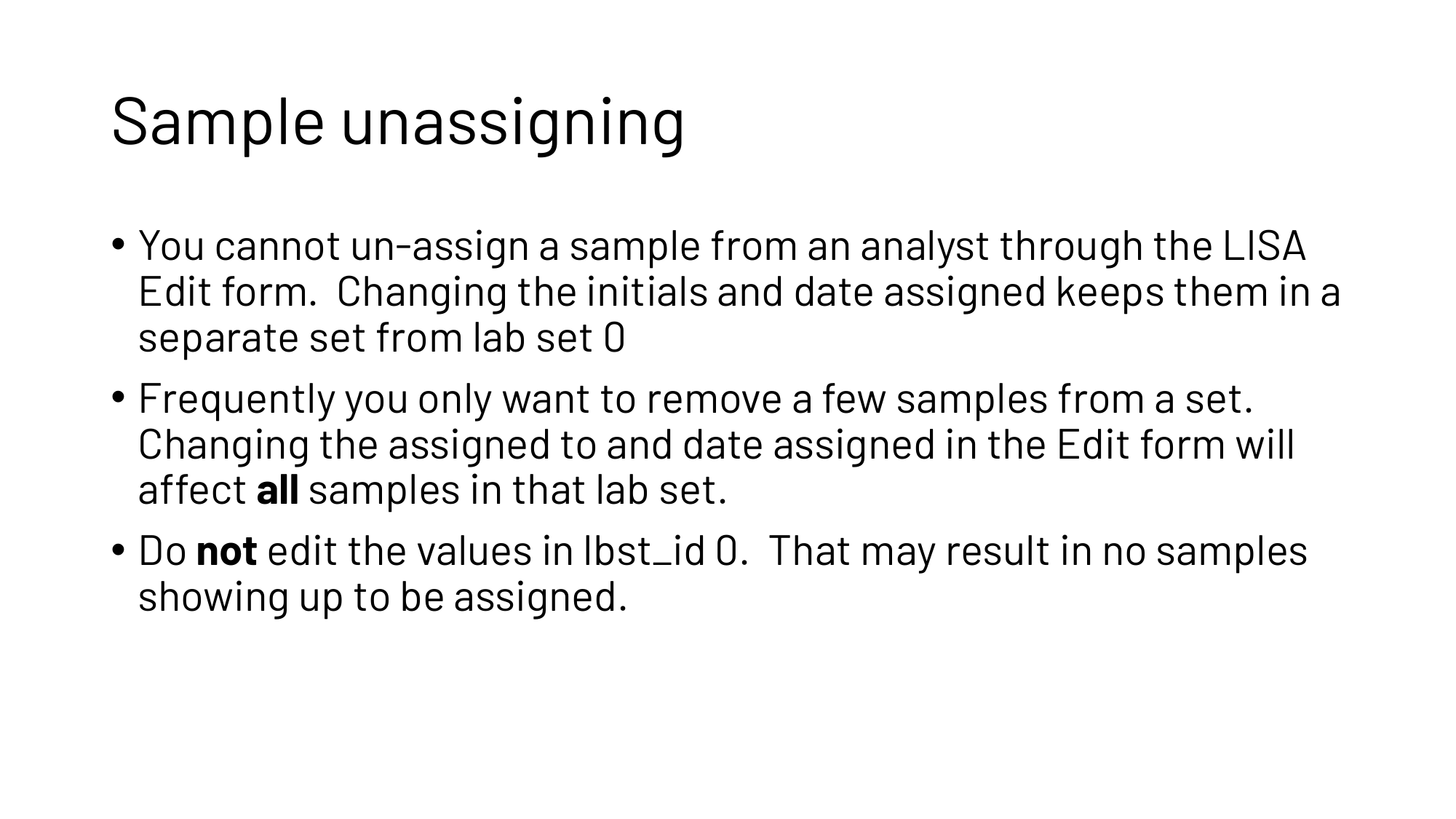

# Sample unassigning
You cannot un-assign a sample from an analyst through the LISA Edit form.  Changing the initials and date assigned keeps them in a separate set from lab set 0
Frequently you only want to remove a few samples from a set. Changing the assigned to and date assigned in the Edit form will affect all samples in that lab set.
Do not edit the values in lbst_id 0.  That may result in no samples showing up to be assigned.